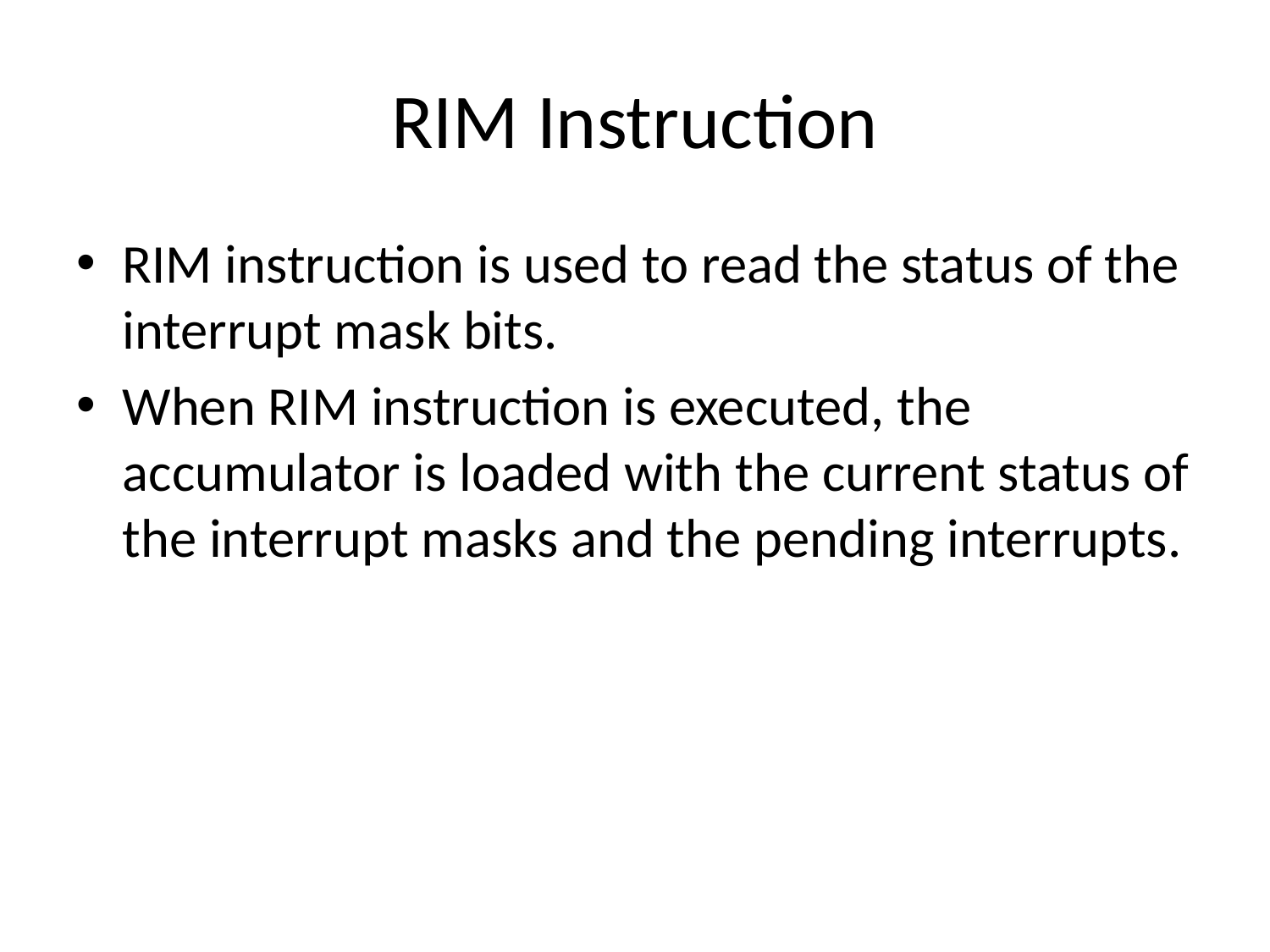

# RIM Instruction
RIM instruction is used to read the status of the interrupt mask bits.
When RIM instruction is executed, the accumulator is loaded with the current status of the interrupt masks and the pending interrupts.